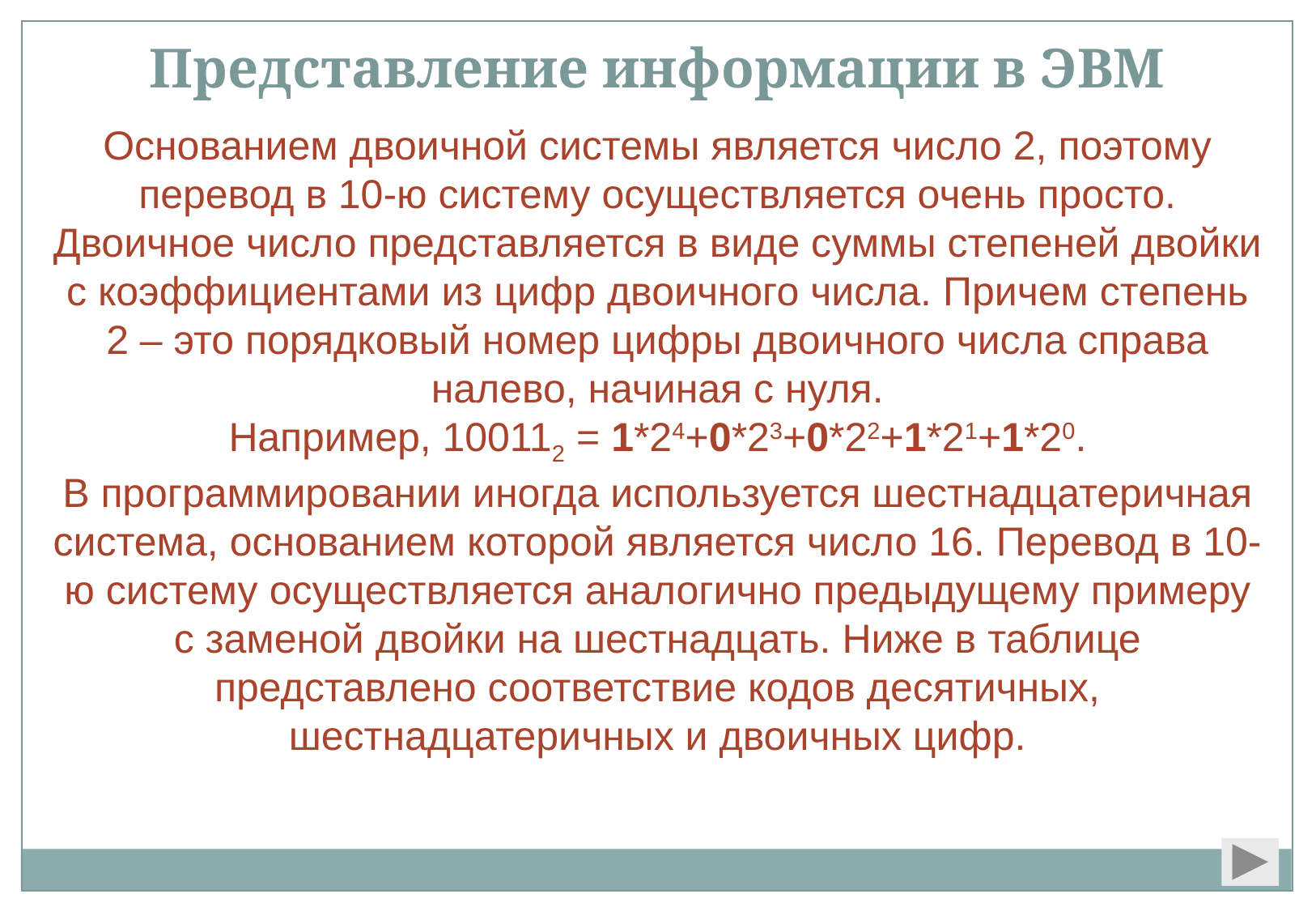

Представление информации в ЭВМ
Основанием двоичной системы является число 2, поэтому перевод в 10-ю систему осуществляется очень просто. Двоичное число представляется в виде суммы степеней двойки с коэффициентами из цифр двоичного числа. Причем степень 2 – это порядковый номер цифры двоичного числа справа налево, начиная с нуля.
Например, 100112 = 1*24+0*23+0*22+1*21+1*20.
В программировании иногда используется шестнадцатеричная система, основанием которой является число 16. Перевод в 10-ю систему осуществляется аналогично предыдущему примеру с заменой двойки на шестнадцать. Ниже в таблице представлено соответствие кодов десятичных, шестнадцатеричных и двоичных цифр.